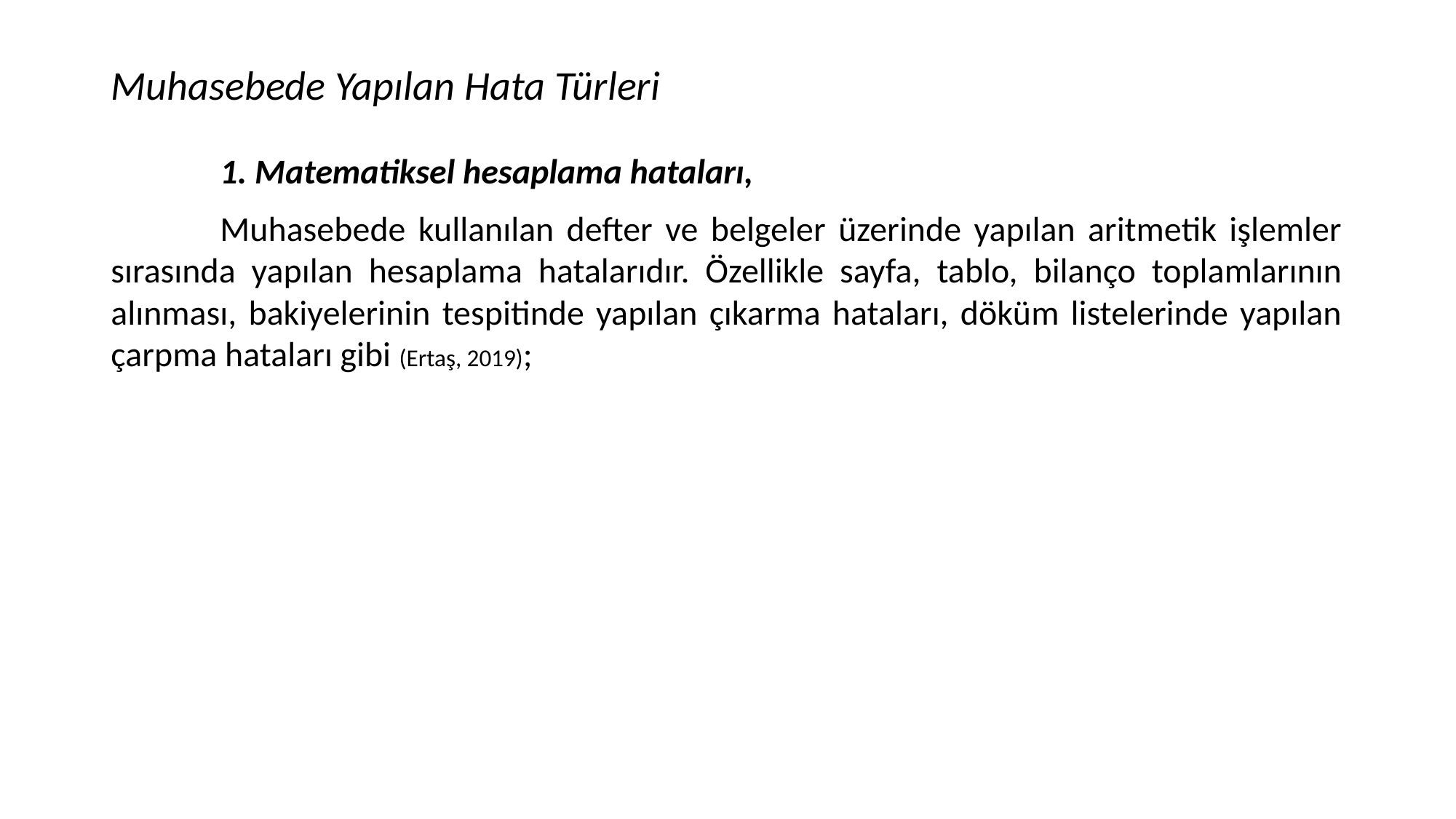

# Muhasebede Yapılan Hata Türleri
	1. Matematiksel hesaplama hataları,
	Muhasebede kullanılan defter ve belgeler üzerinde yapılan aritmetik işlemler sırasında yapılan hesaplama hatalarıdır. Özellikle sayfa, tablo, bilanço toplamlarının alınması, bakiyelerinin tespitinde yapılan çıkarma hataları, döküm listelerinde yapılan çarpma hataları gibi (Ertaş, 2019);